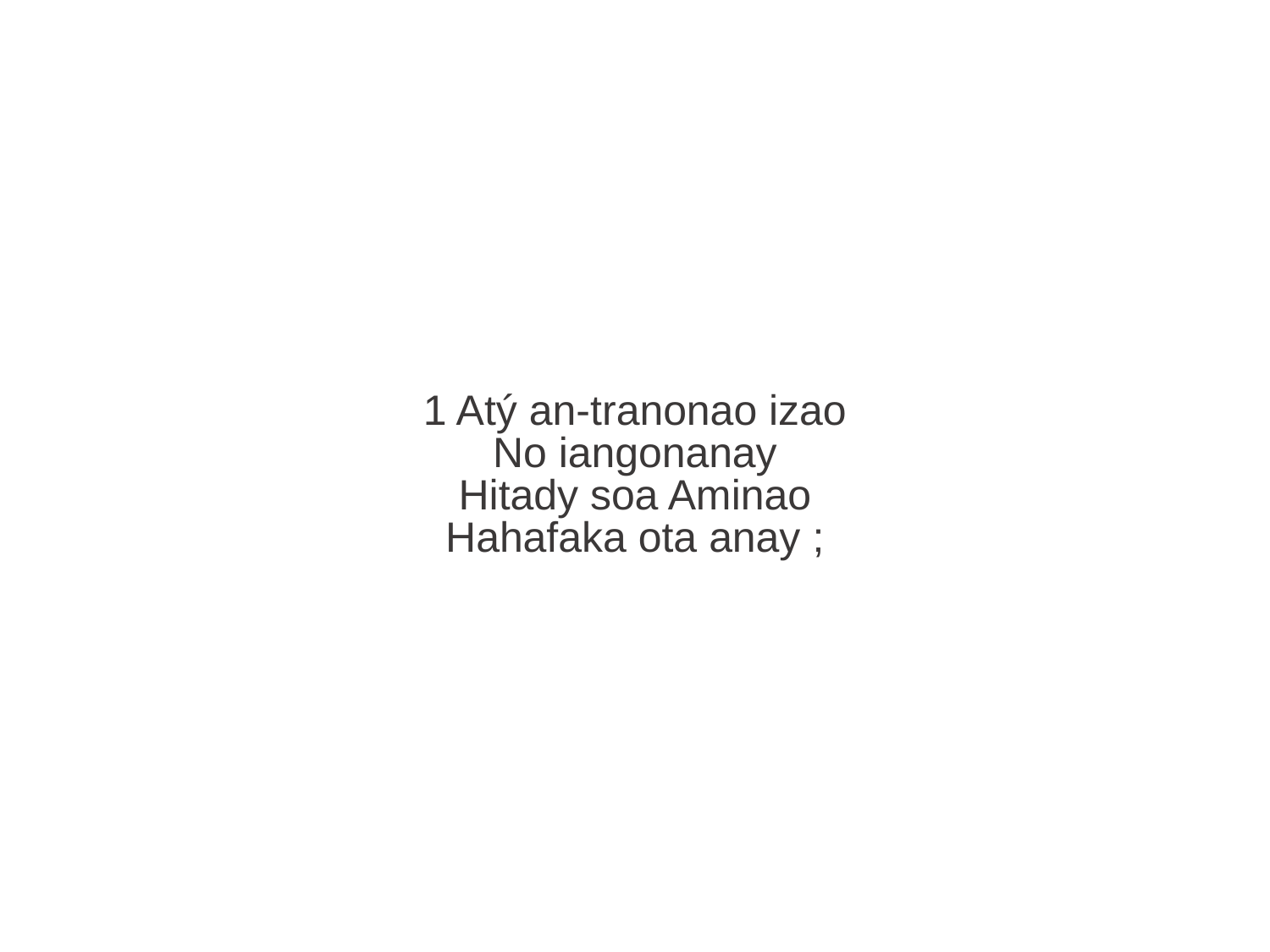

1 Atý an-tranonao izao
No iangonanay
Hitady soa Aminao
Hahafaka ota anay ;